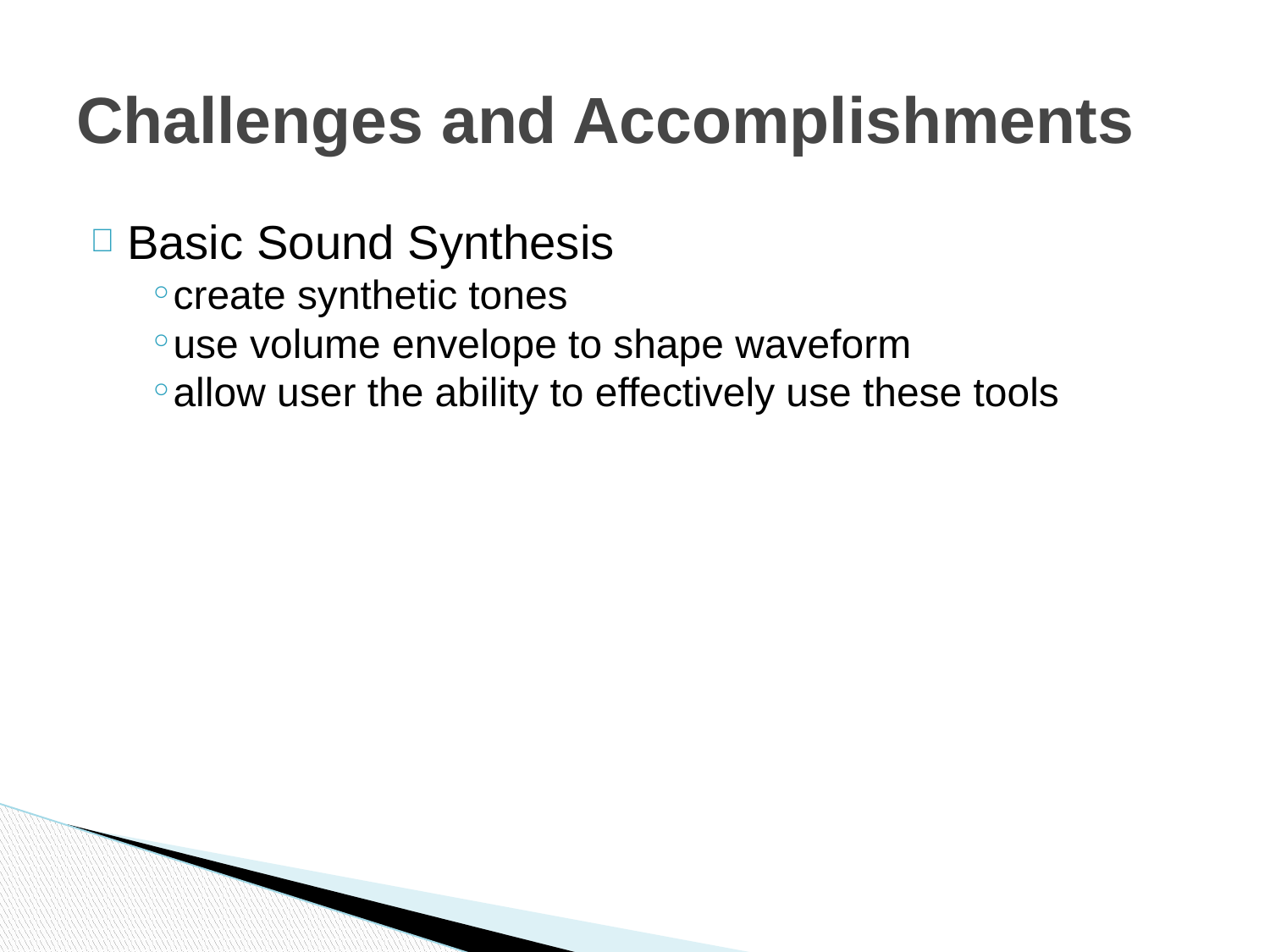

# Challenges and Accomplishments
Basic Sound Synthesis
create synthetic tones
use volume envelope to shape waveform
allow user the ability to effectively use these tools